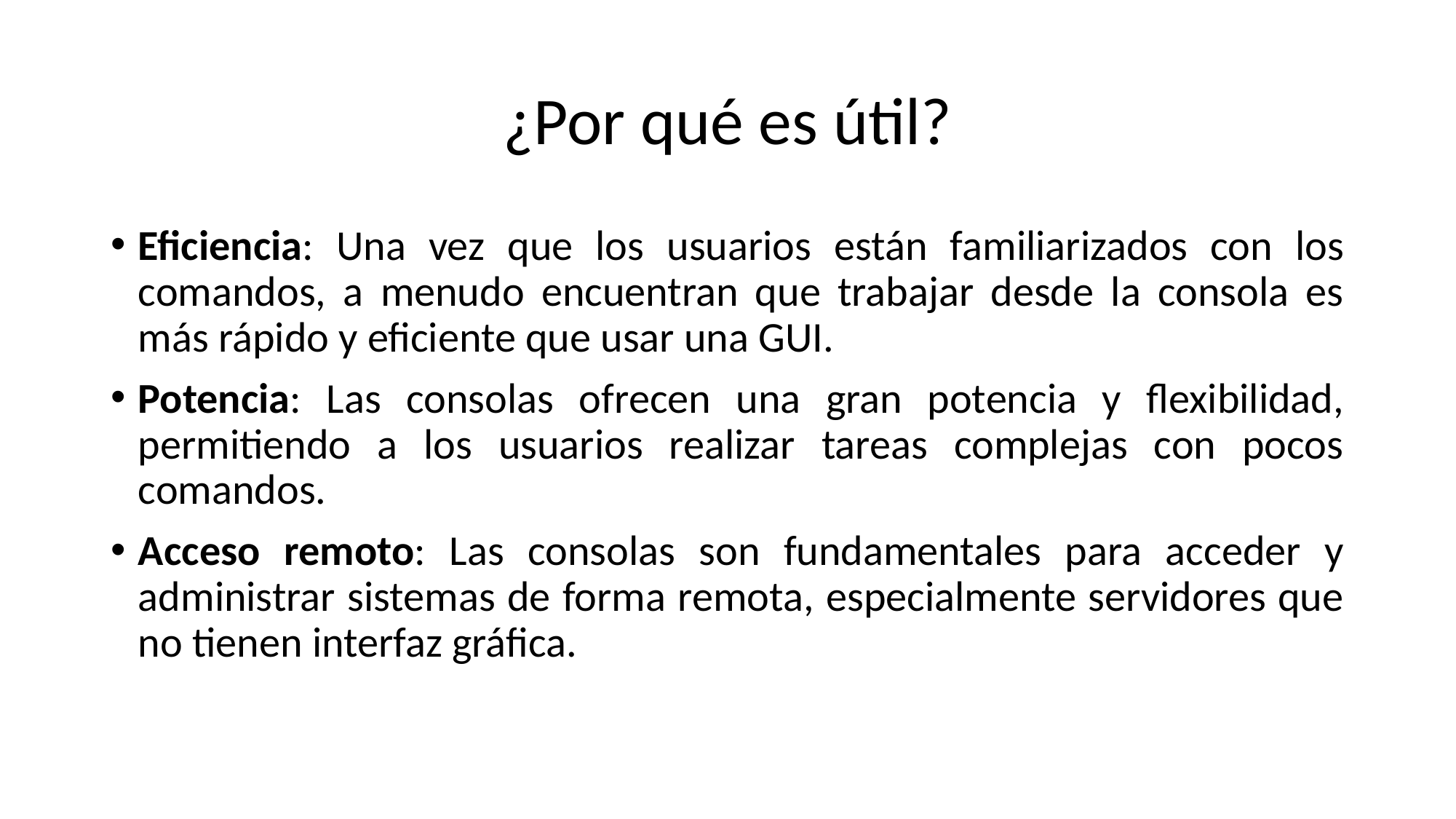

# ¿Por qué es útil?
Eficiencia: Una vez que los usuarios están familiarizados con los comandos, a menudo encuentran que trabajar desde la consola es más rápido y eficiente que usar una GUI.
Potencia: Las consolas ofrecen una gran potencia y flexibilidad, permitiendo a los usuarios realizar tareas complejas con pocos comandos.
Acceso remoto: Las consolas son fundamentales para acceder y administrar sistemas de forma remota, especialmente servidores que no tienen interfaz gráfica.